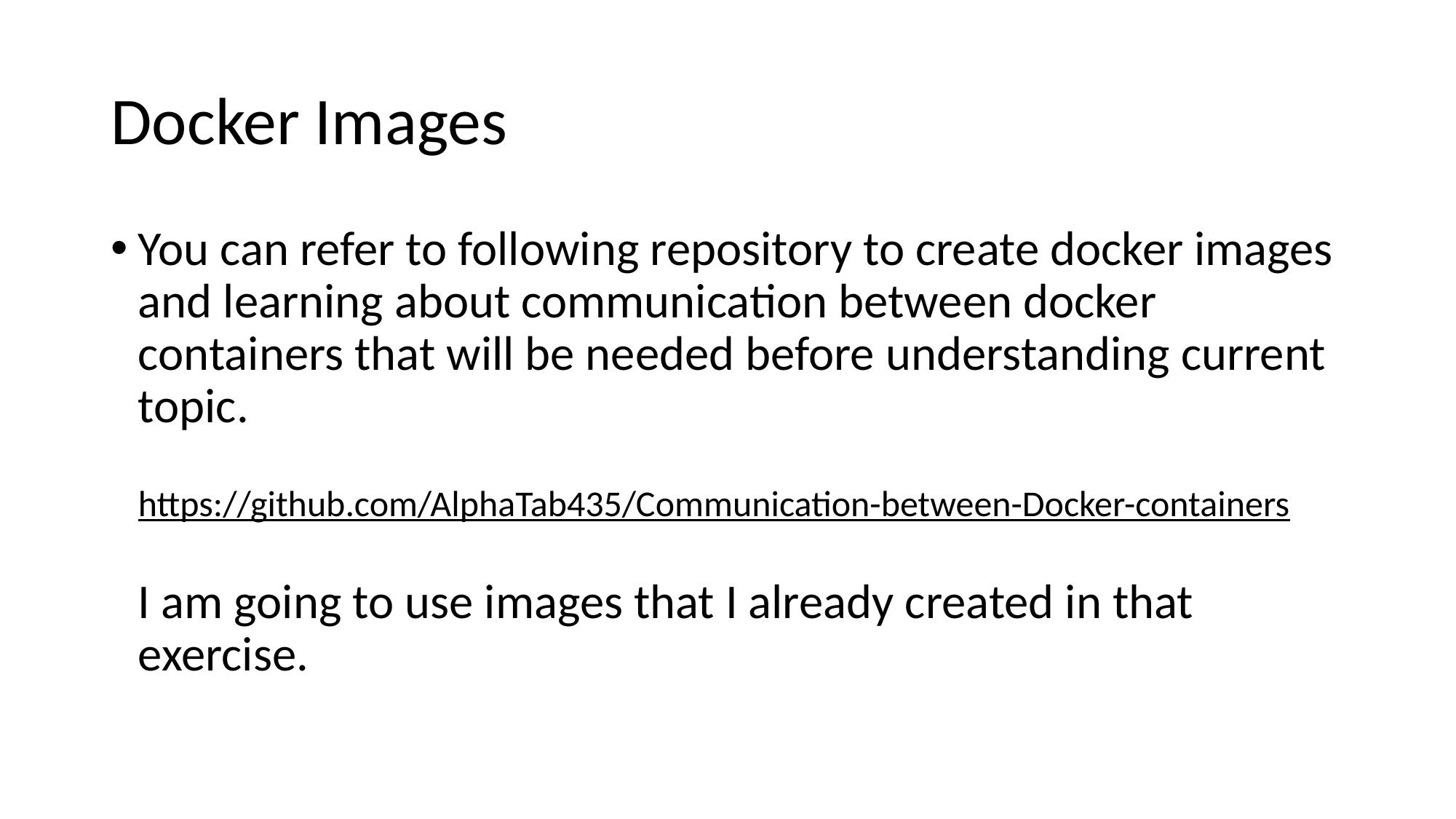

# Docker Images
You can refer to following repository to create docker images and learning about communication between docker containers that will be needed before understanding current topic.
https://github.com/AlphaTab435/Communication-between-Docker-containers
I am going to use images that I already created in that exercise.